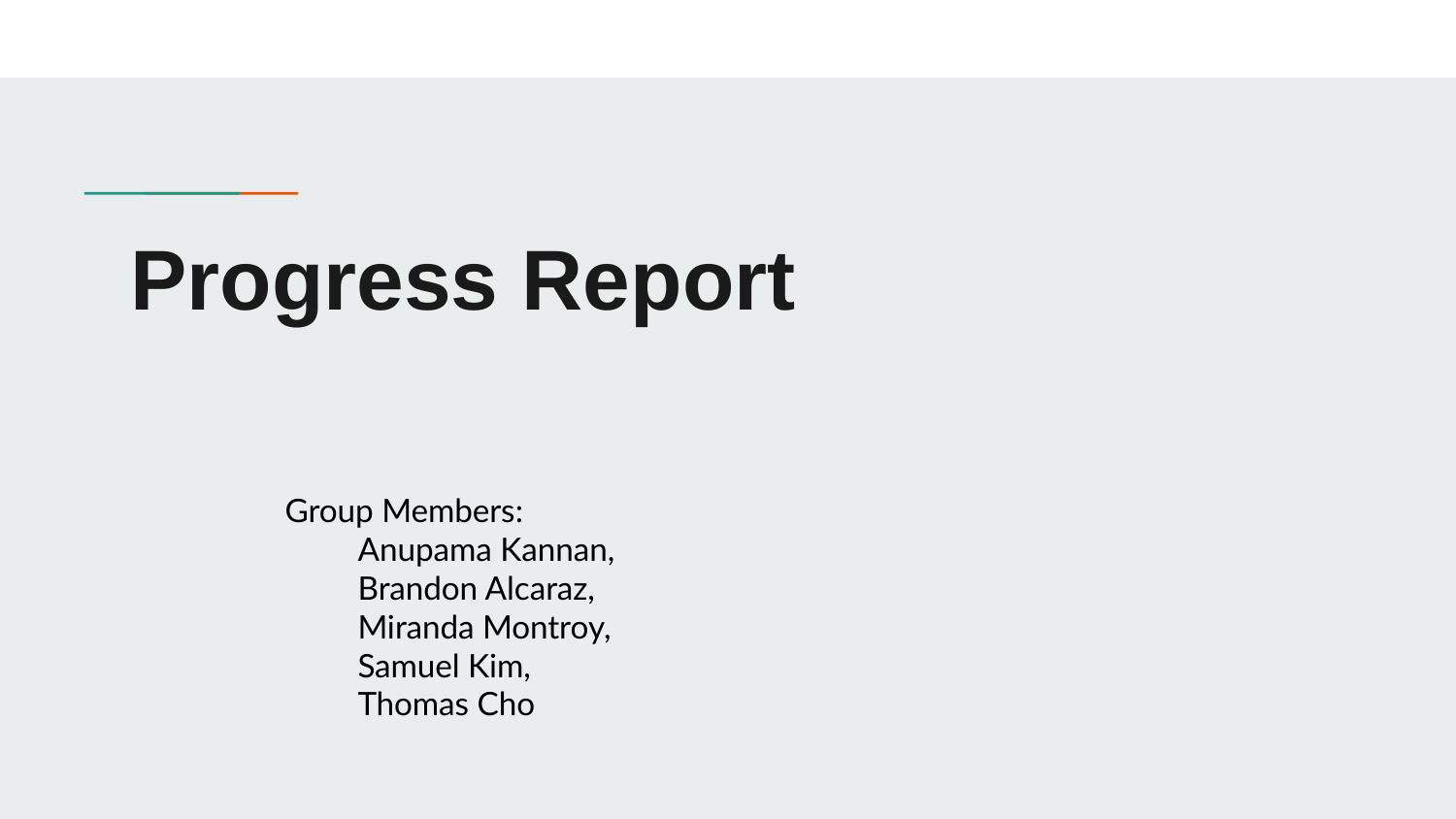

# Progress Report
Group Members:
Anupama Kannan,
Brandon Alcaraz,
Miranda Montroy,
Samuel Kim,
Thomas Cho